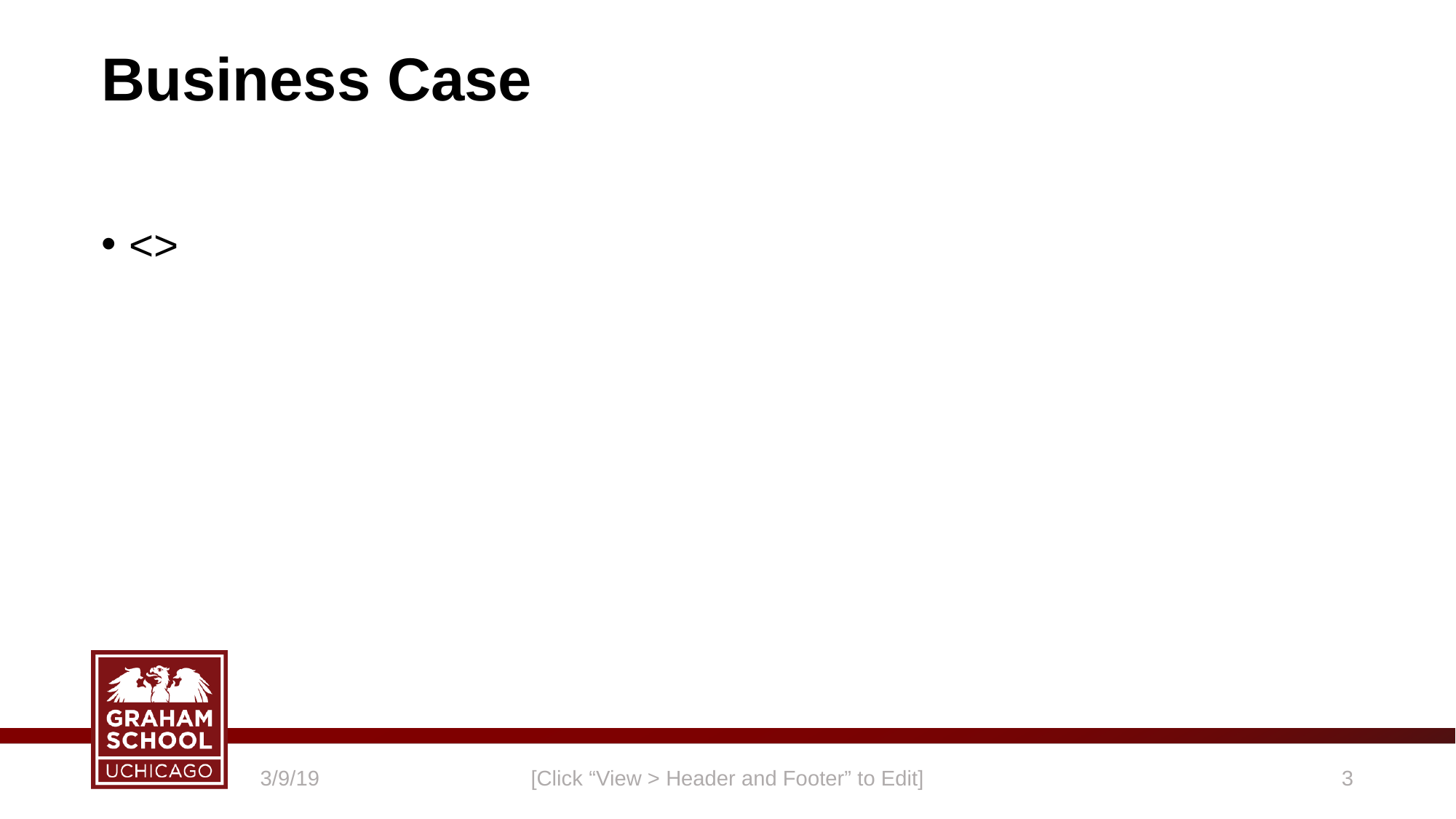

# Business Case
<>

3/9/19
[Click “View > Header and Footer” to Edit]
3